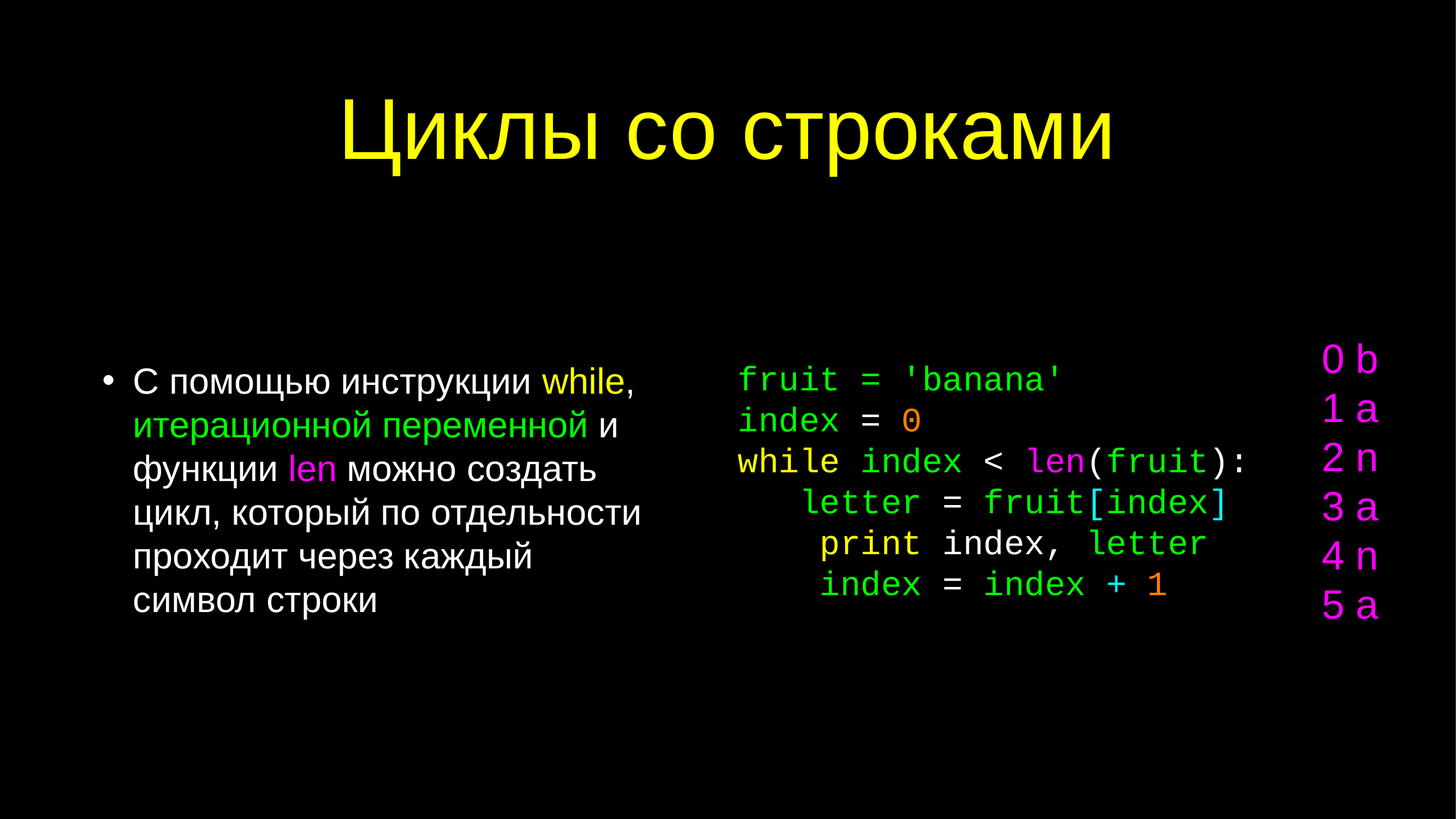

# Циклы со строками
С помощью инструкции while, итерационной переменной и функции len можно создать цикл, который по отдельности проходит через каждый символ строки
fruit = 'banana'
index = 0
while index < len(fruit):
   letter = fruit[index]
    print index, letter
    index = index + 1
0 b
1 a
2 n
3 a
4 n
5 a